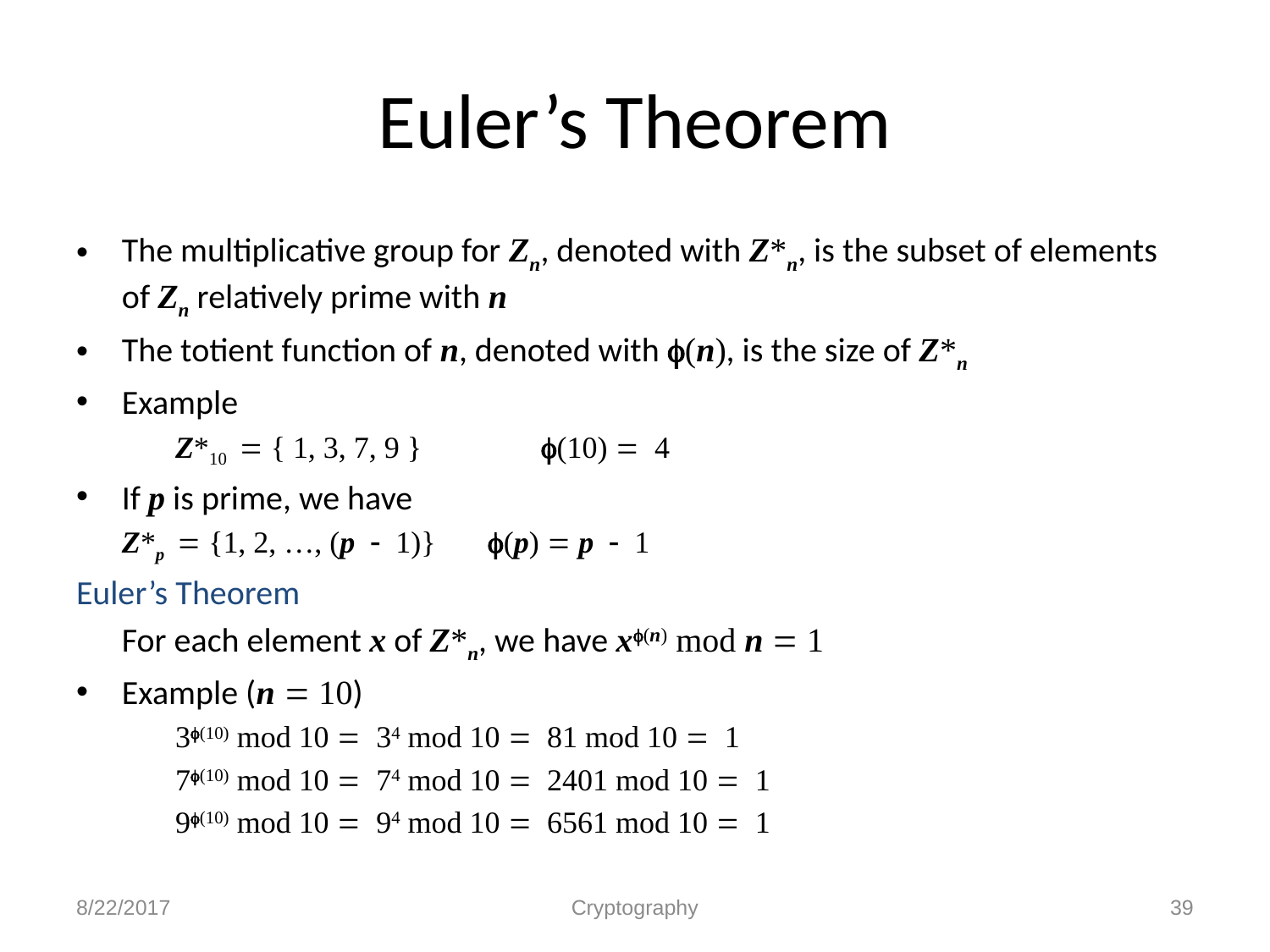

# Euler’s Theorem
The multiplicative group for Zn, denoted with Z*n, is the subset of elements of Zn relatively prime with n
The totient function of n, denoted with φ(n), is the size of Z*n
Example
		Z*10  = { 1, 3, 7, 9 }		φ(10) = 4
If p is prime, we have
		Z*p  = {1, 2, …, (p − 1)}	φ(p) = p − 1
Euler’s Theorem
	For each element x of Z*n, we have xφ(n) mod n = 1
Example (n = 10)
	3φ(10) mod 10 = 34 mod 10 = 81 mod 10 = 1
	7φ(10) mod 10 = 74 mod 10 = 2401 mod 10 = 1
	9φ(10) mod 10 = 94 mod 10 = 6561 mod 10 = 1
8/22/2017
Cryptography
39